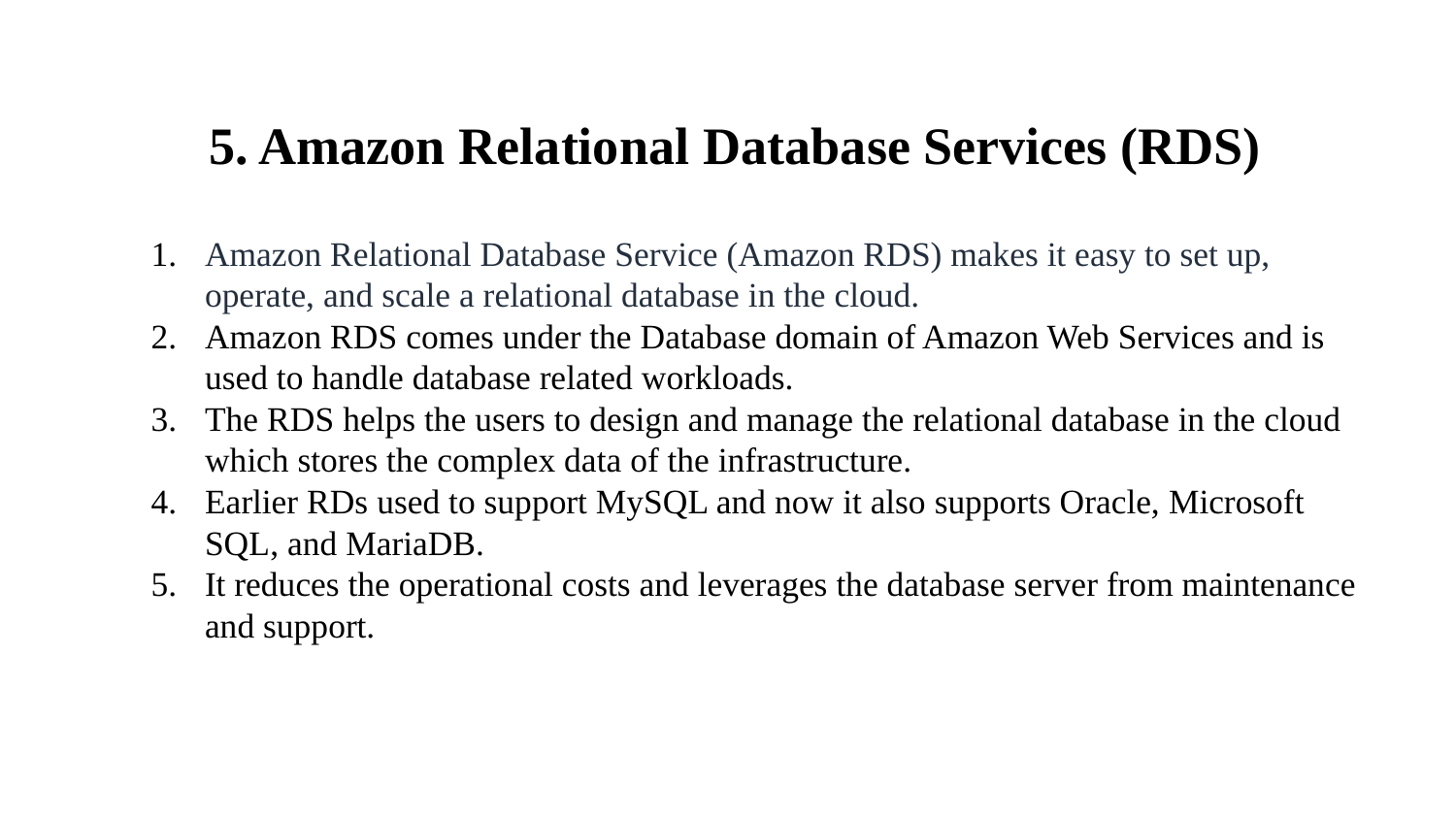

5. Amazon Relational Database Services (RDS)​

Amazon Relational Database Service (Amazon RDS) makes it easy to set up, operate, and scale a relational database in the cloud.
Amazon RDS comes under the Database domain of Amazon Web Services and is used to handle database related workloads.
The RDS helps the users to design and manage the relational database in the cloud which stores the complex data of the infrastructure.
Earlier RDs used to support MySQL and now it also supports Oracle, Microsoft SQL, and MariaDB.
It reduces the operational costs and leverages the database server from maintenance and support.